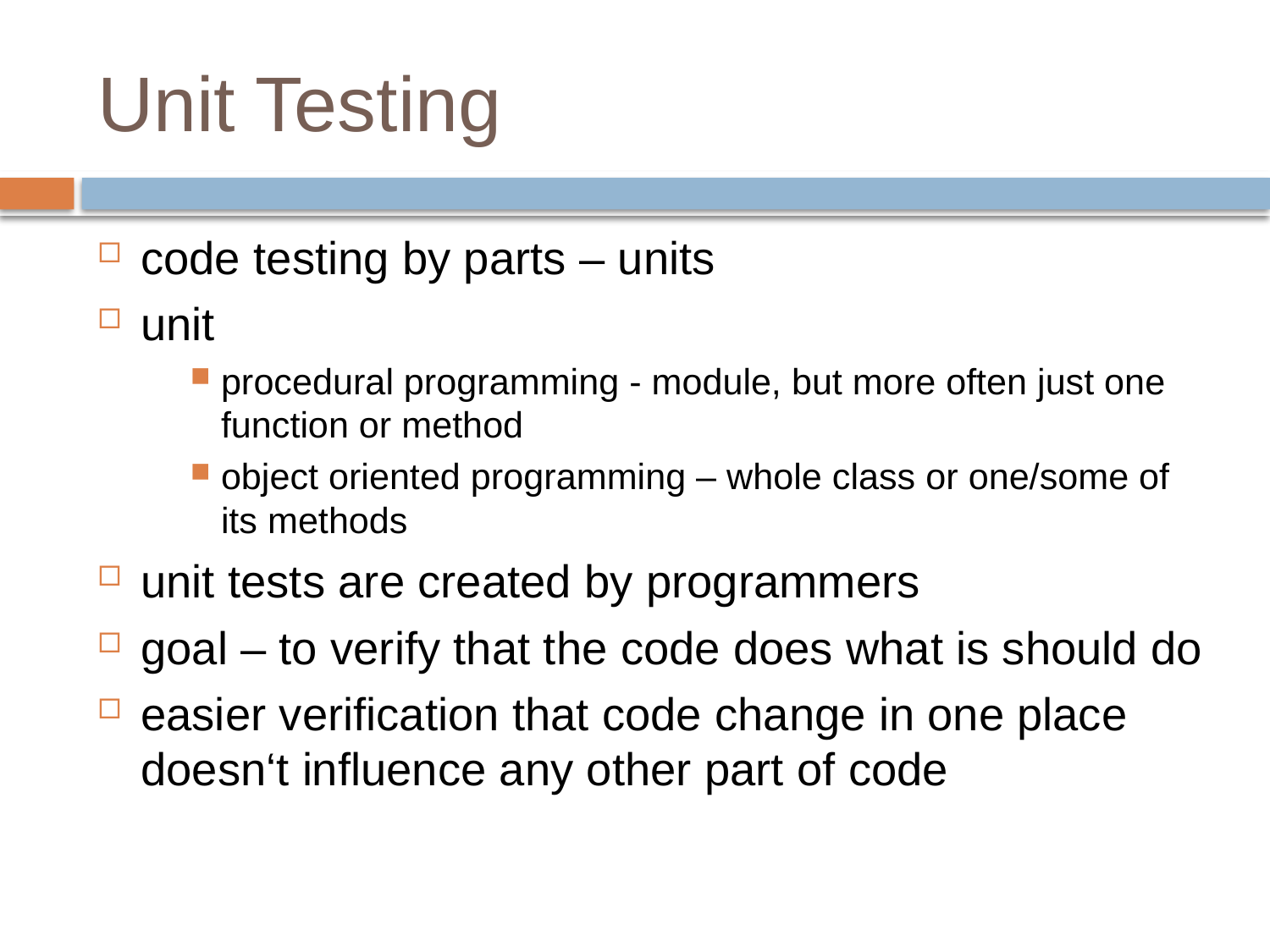

# Unit Testing
code testing by parts – units
unit
procedural programming - module, but more often just one function or method
object oriented programming – whole class or one/some of its methods
unit tests are created by programmers
goal – to verify that the code does what is should do
easier verification that code change in one place doesn‘t influence any other part of code